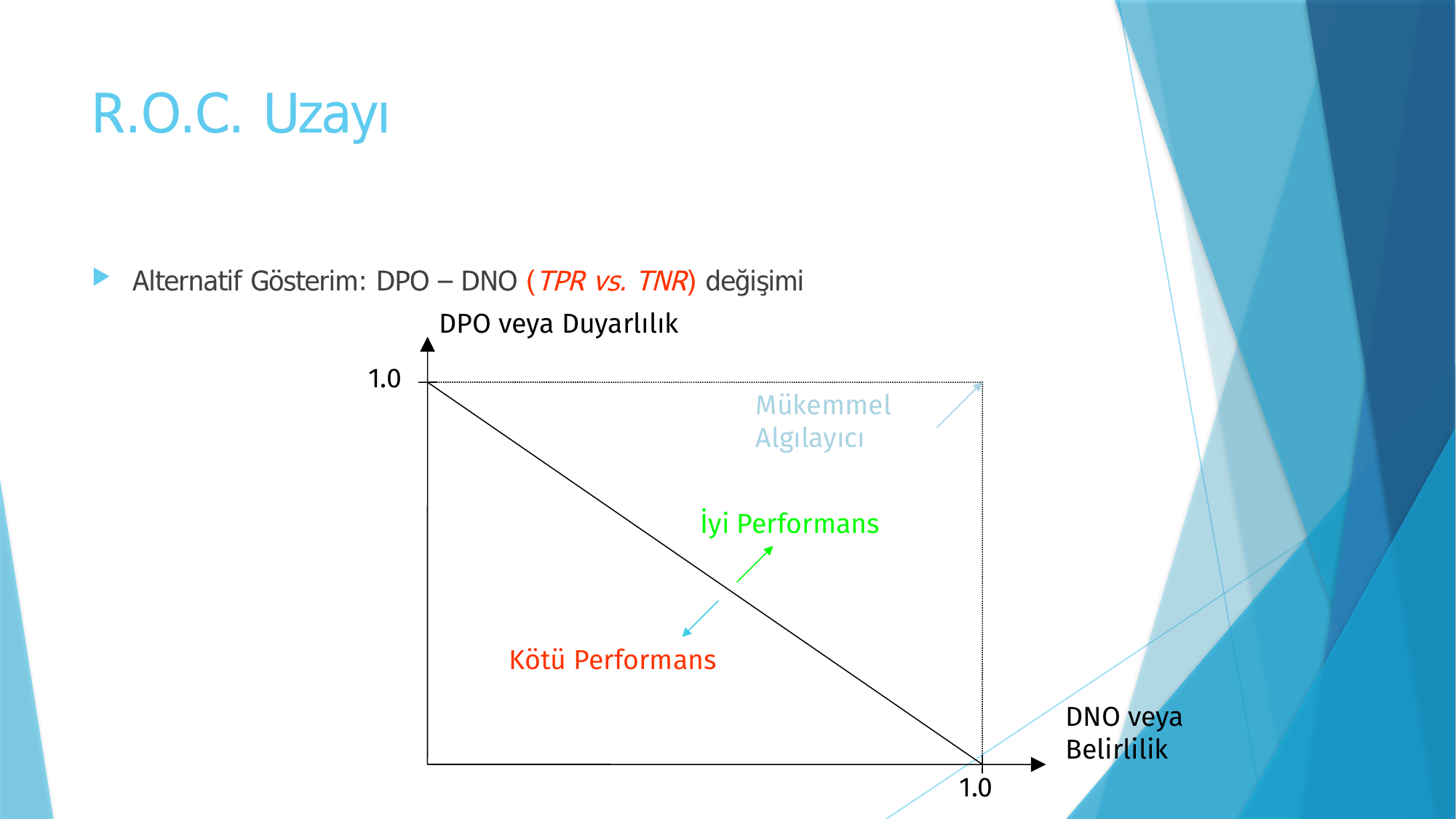

R.O.C. Uzayı
Alternatif Gösterim: DPO – DNO (TPR vs. TNR) değişimi
DPO veya Duyarlılık

1.0

Mükemmel
Algılayıcı
İyi Performans

Kötü Performans
DNO veya
Belirlilik

1.0